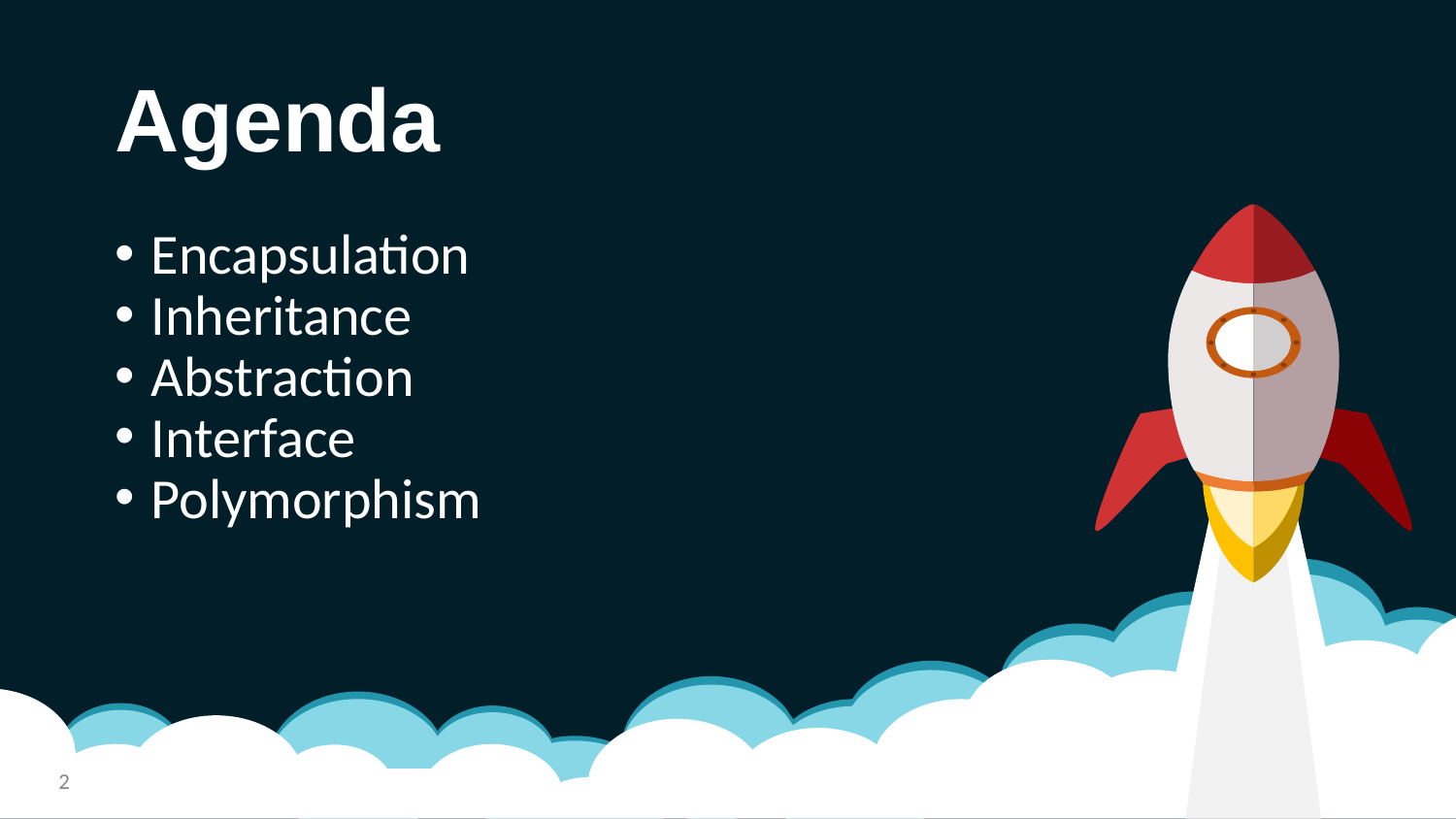

# Agenda
Encapsulation
Inheritance
Abstraction
Interface
Polymorphism

2